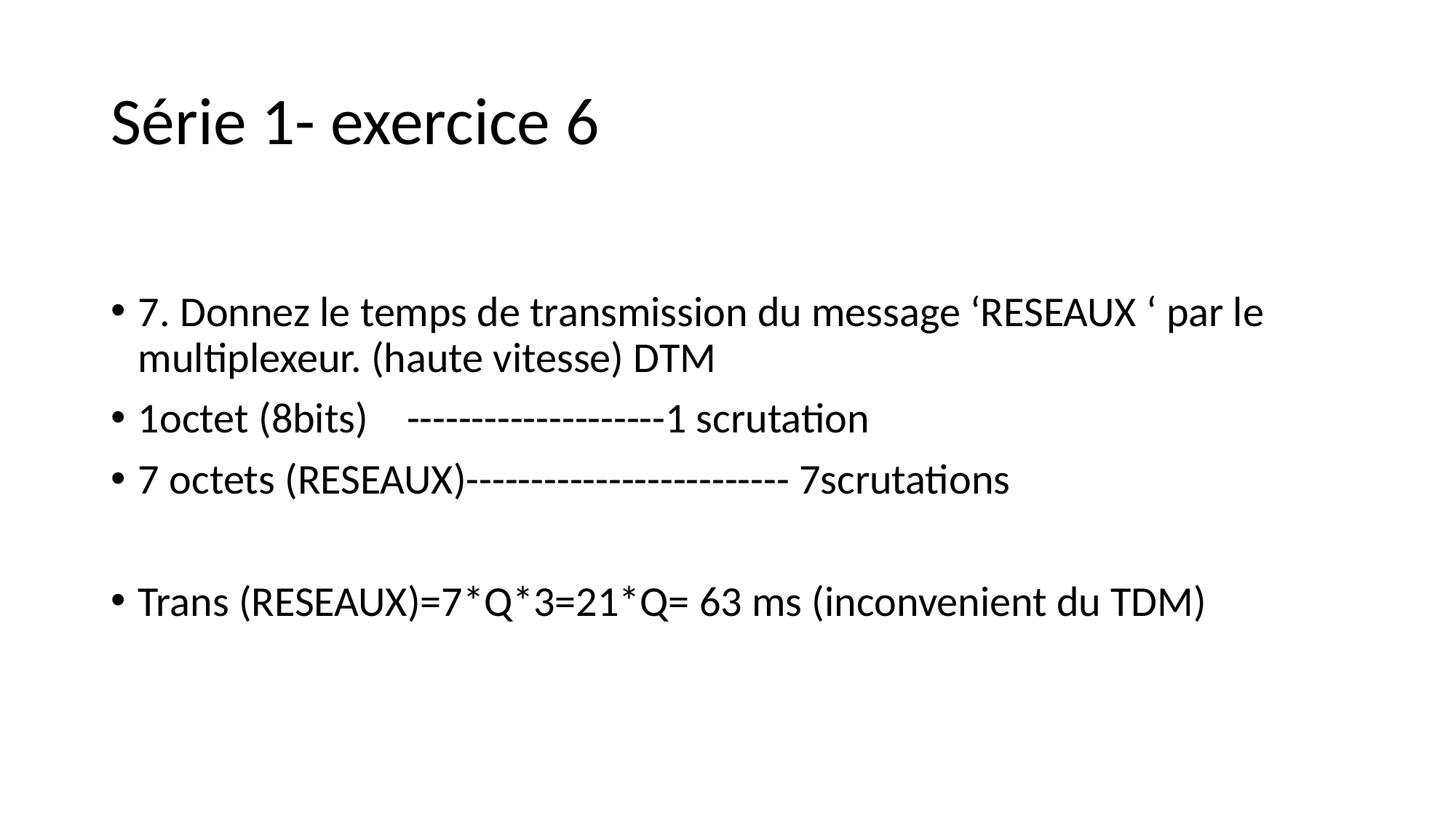

# Série 1- exercice 6

7. Donnez le temps de transmission du message ‘RESEAUX ‘ par le multiplexeur. (haute vitesse) DTM
1octet (8bits)    --------------------1 scrutation
7 octets (RESEAUX)------------------------- 7scrutations

Trans (RESEAUX)=7*Q*3=21*Q= 63 ms (inconvenient du TDM)